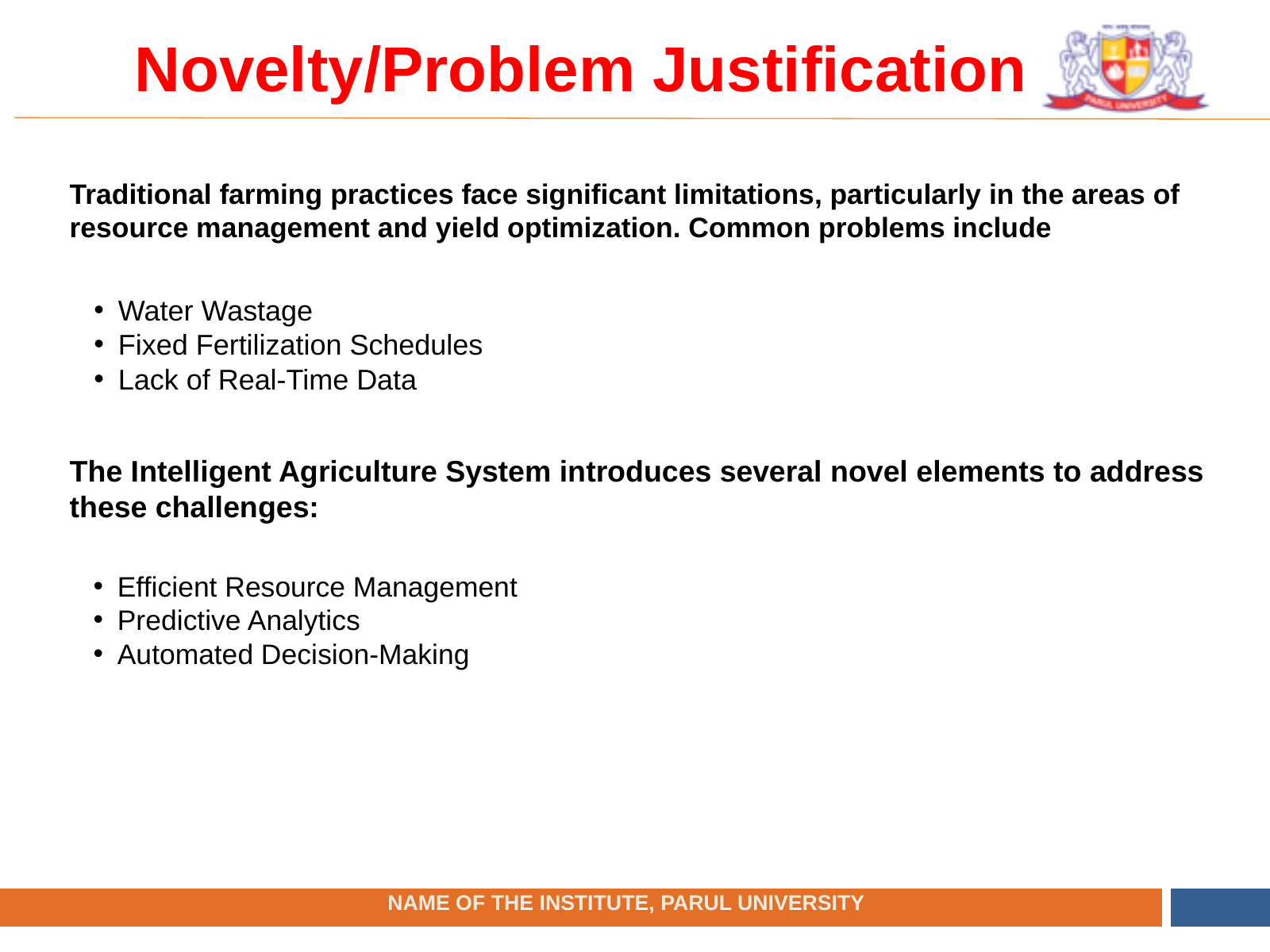

Novelty/Problem Justification

Traditional farming practices face significant limitations, particularly in the areas of resource management and yield optimization. Common problems include
Water Wastage
Fixed Fertilization Schedules
Lack of Real-Time Data
The Intelligent Agriculture System introduces several novel elements to address these challenges:
Efficient Resource Management
Predictive Analytics
Automated Decision-Making

                               NAME OF THE INSTITUTE, PARUL UNIVERSITY
                               NAME OF THE INSTITUTE, PARUL UNIVERSITY